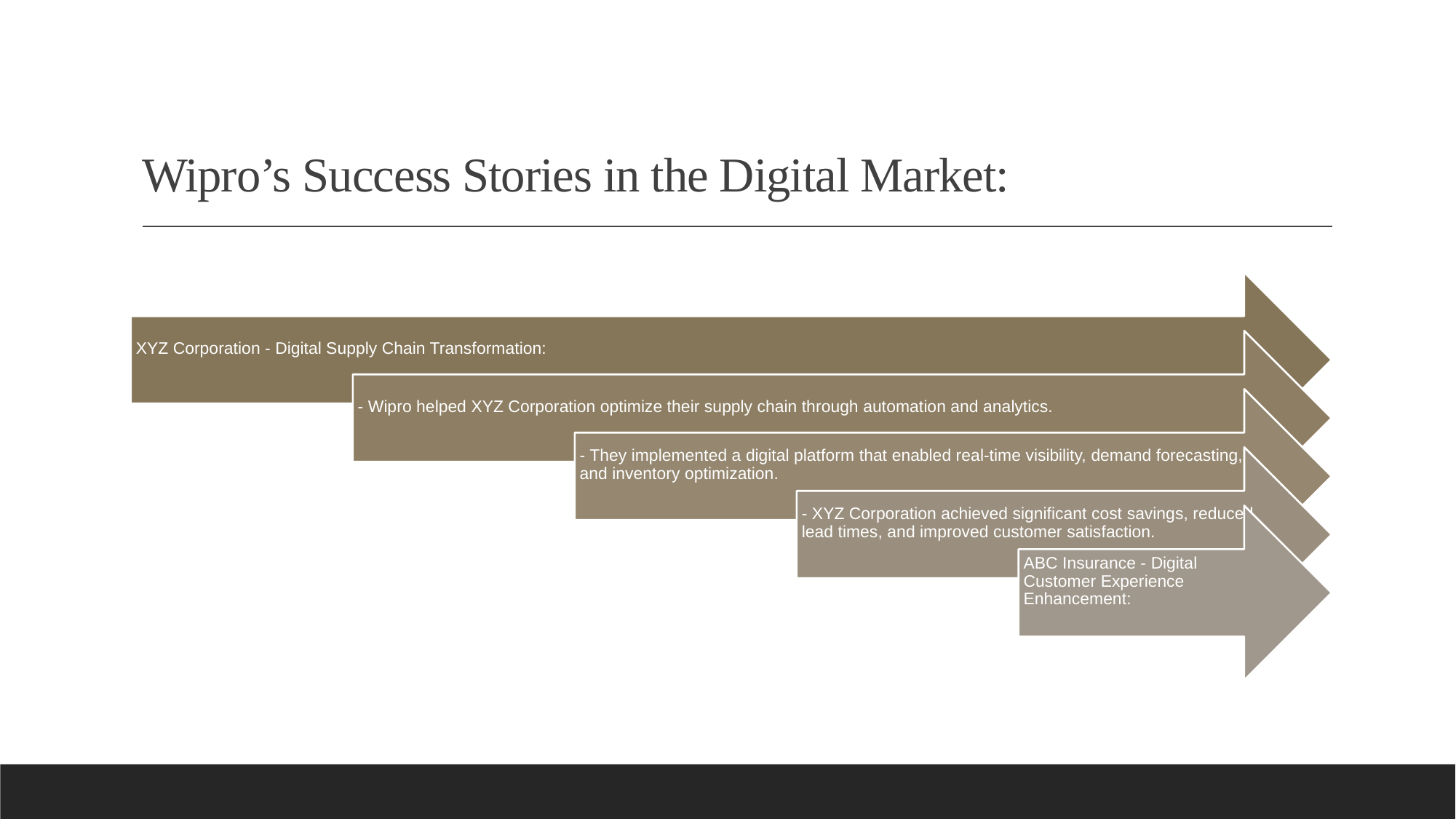

# Wipro’s Success Stories in the Digital Market:
XYZ Corporation - Digital Supply Chain Transformation:
- Wipro helped XYZ Corporation optimize their supply chain through automation and analytics.
- They implemented a digital platform that enabled real-time visibility, demand forecasting, and inventory optimization.
- XYZ Corporation achieved significant cost savings, reduced lead times, and improved customer satisfaction.
ABC Insurance - Digital Customer Experience Enhancement: